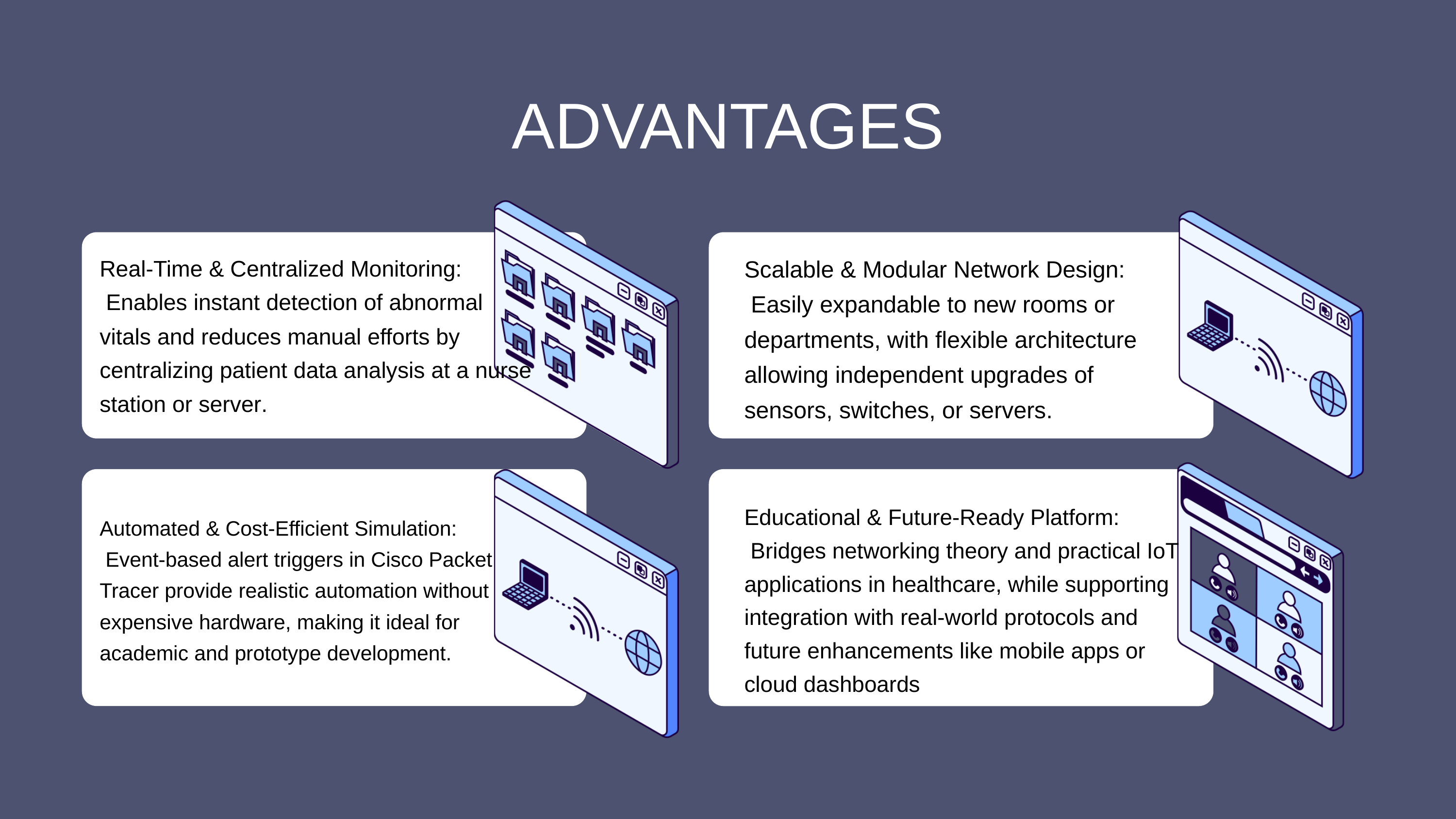

ADVANTAGES

Real-Time & Centralized Monitoring:
 Enables instant detection of abnormal vitals and reduces manual efforts by centralizing patient data analysis at a nurse station or server.

Scalable & Modular Network Design:
 Easily expandable to new rooms or departments, with flexible architecture allowing independent upgrades of sensors, switches, or servers.

Educational & Future-Ready Platform:
 Bridges networking theory and practical IoT applications in healthcare, while supporting integration with real-world protocols and future enhancements like mobile apps or cloud dashboards
Automated & Cost-Efficient Simulation:
 Event-based alert triggers in Cisco Packet Tracer provide realistic automation without expensive hardware, making it ideal for academic and prototype development.